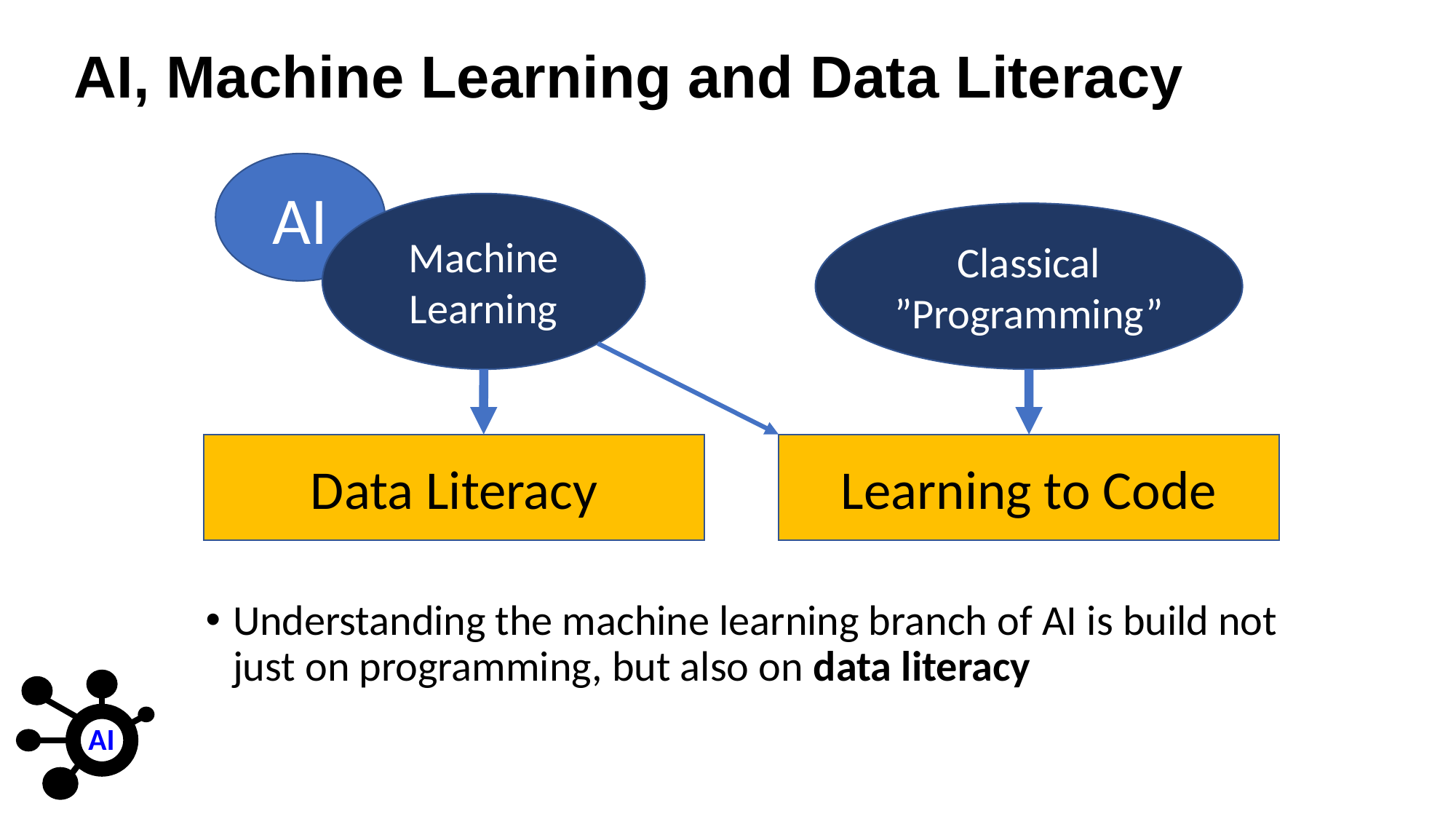

# AI, Machine Learning and Data Literacy
AI
Machine Learning
Classical
”Programming”
Data Literacy
Learning to Code
Understanding the machine learning branch of AI is build not just on programming, but also on data literacy